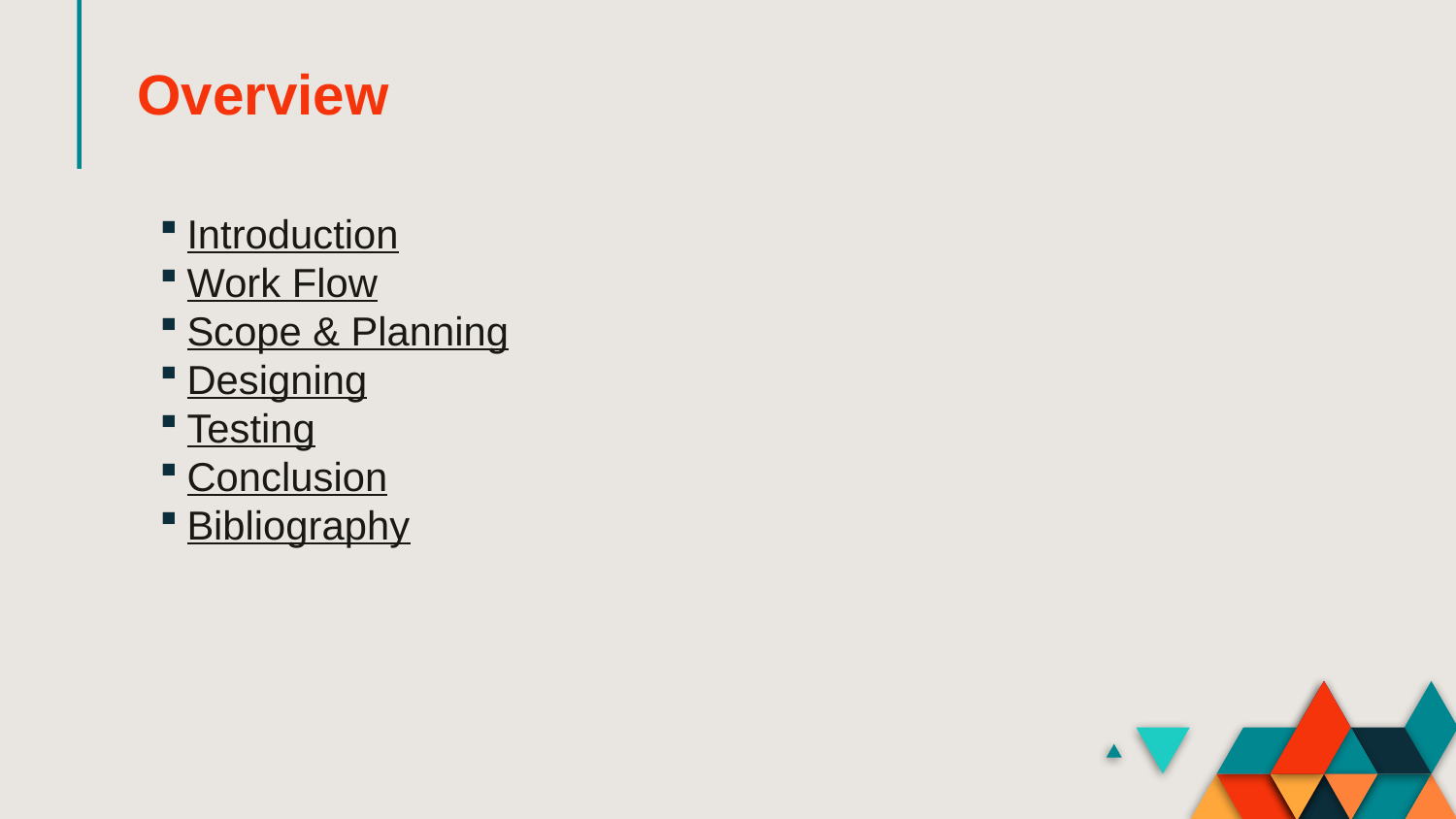

# Overview
Introduction
Work Flow
Scope & Planning
Designing
Testing
Conclusion
Bibliography